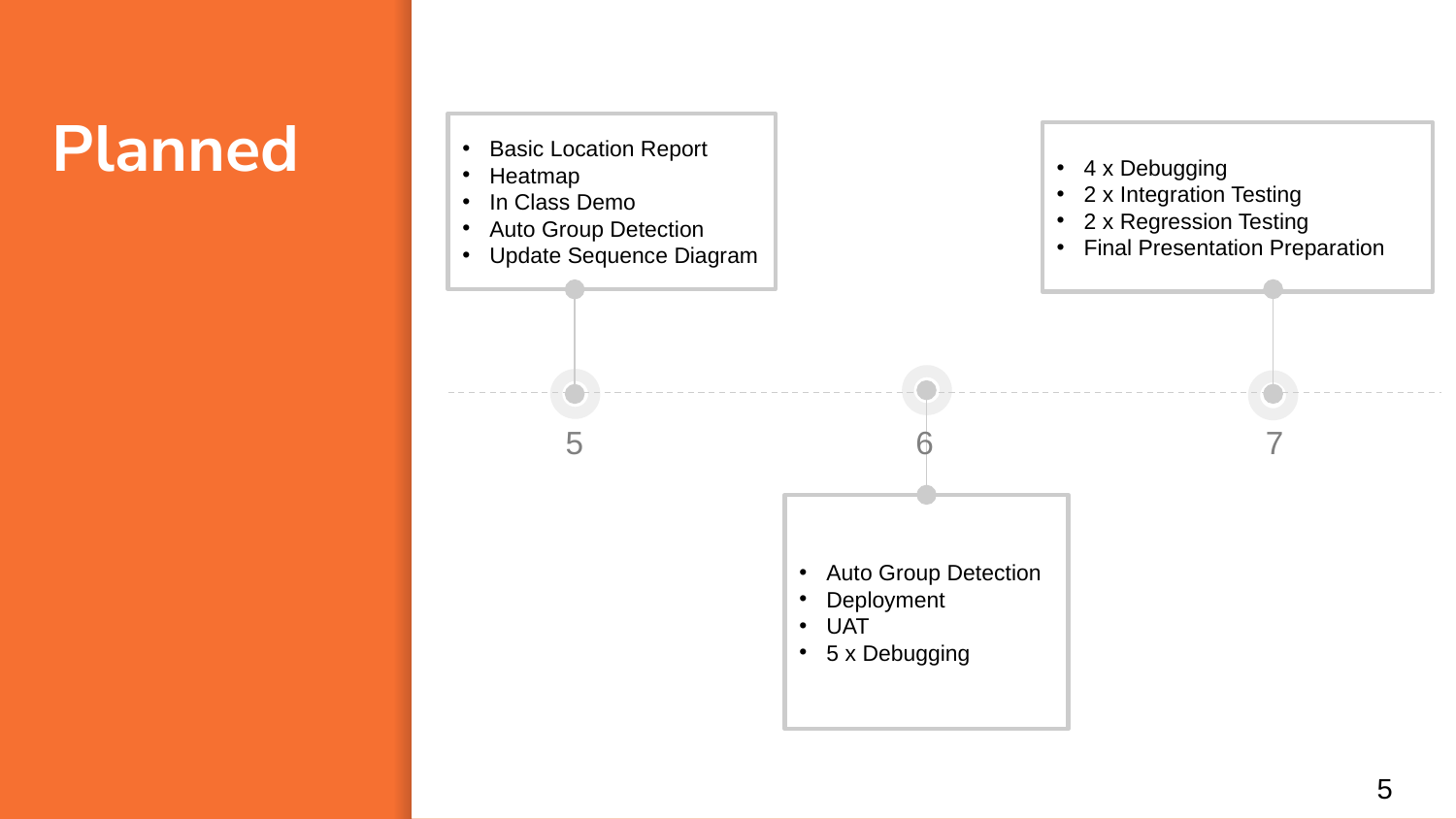

# Planned
Basic Location Report
Heatmap
In Class Demo
Auto Group Detection
Update Sequence Diagram
4 x Debugging
2 x Integration Testing
2 x Regression Testing
Final Presentation Preparation

| 5 | 6 | 7 |
| --- | --- | --- |
Auto Group Detection
Deployment
UAT
5 x Debugging
5